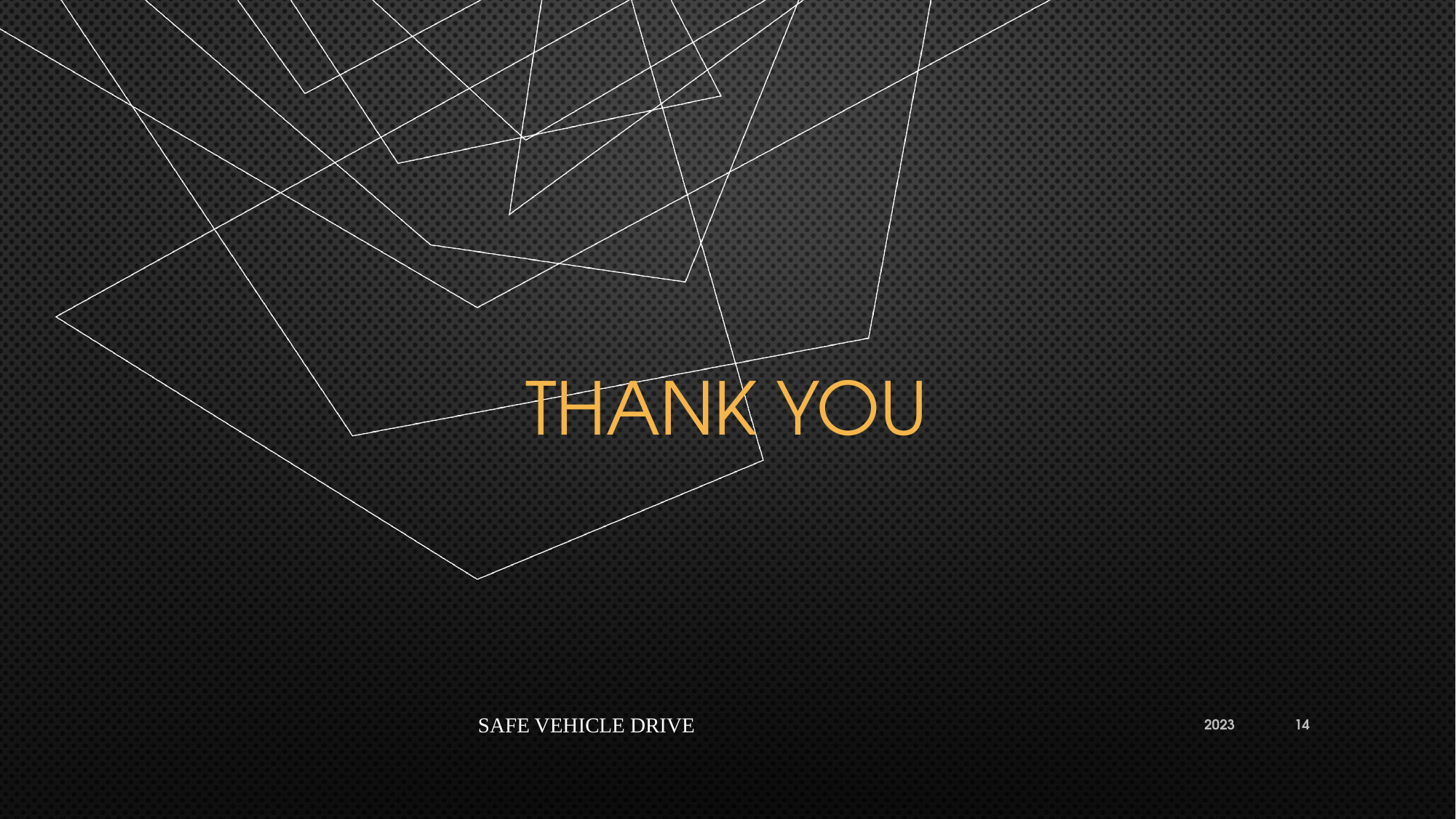

# THANK YOU
SAFE VEHICLE DRIVE
2023
14